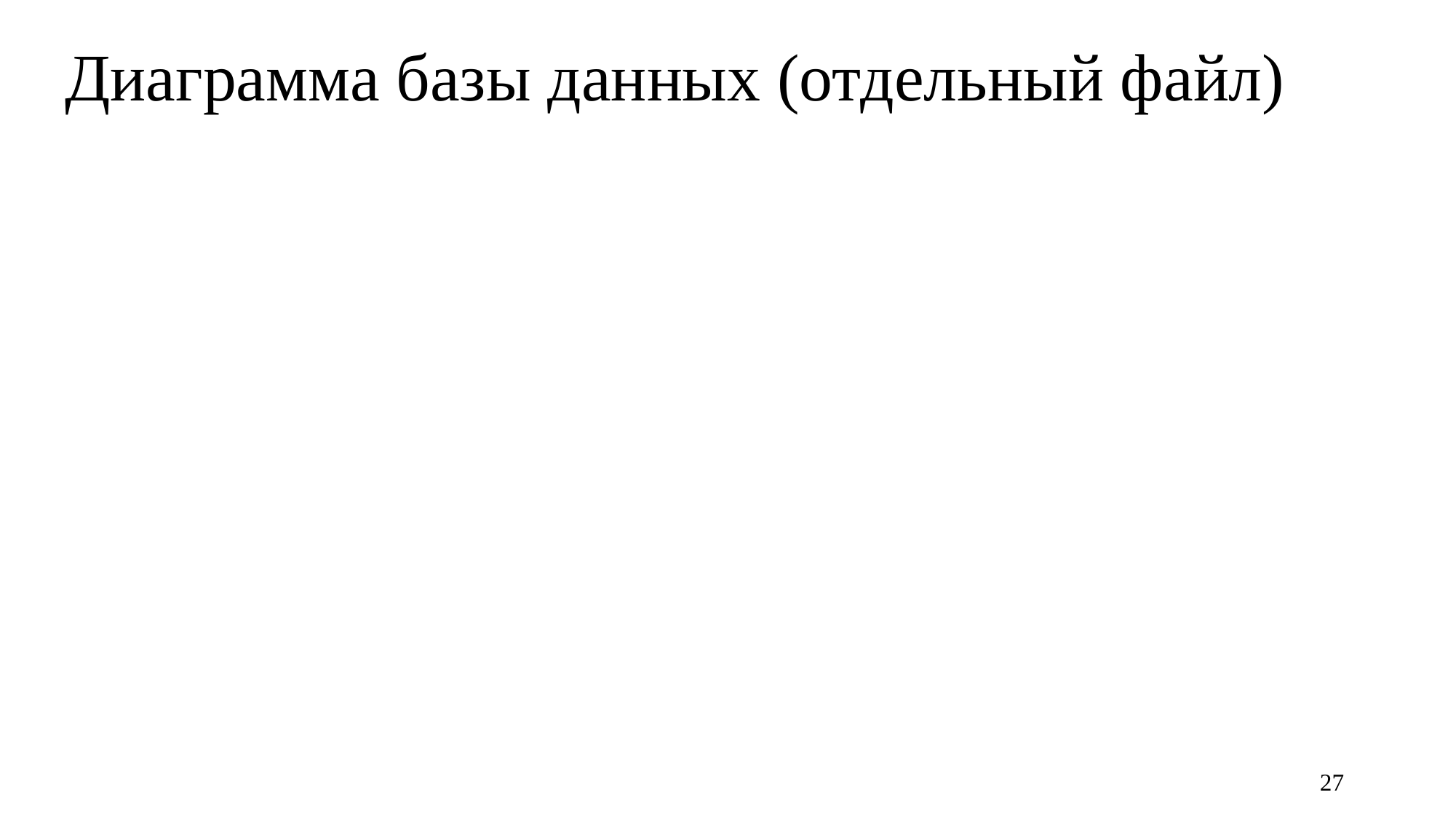

# Диаграмма базы данных (отдельный файл)
27